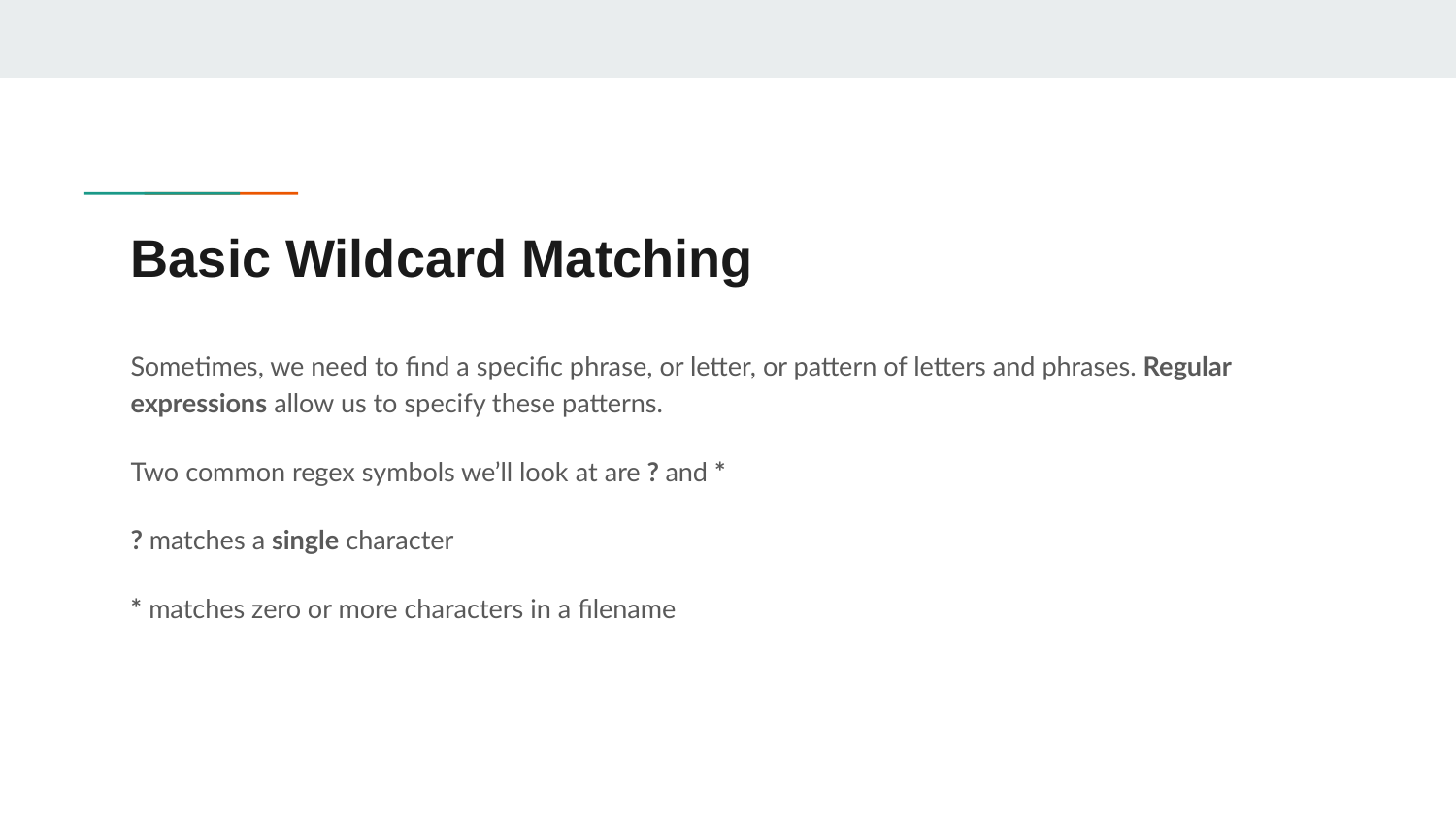

# Basic Wildcard Matching
Sometimes, we need to find a specific phrase, or letter, or pattern of letters and phrases. Regular expressions allow us to specify these patterns.
Two common regex symbols we’ll look at are ? and *
? matches a single character
* matches zero or more characters in a filename